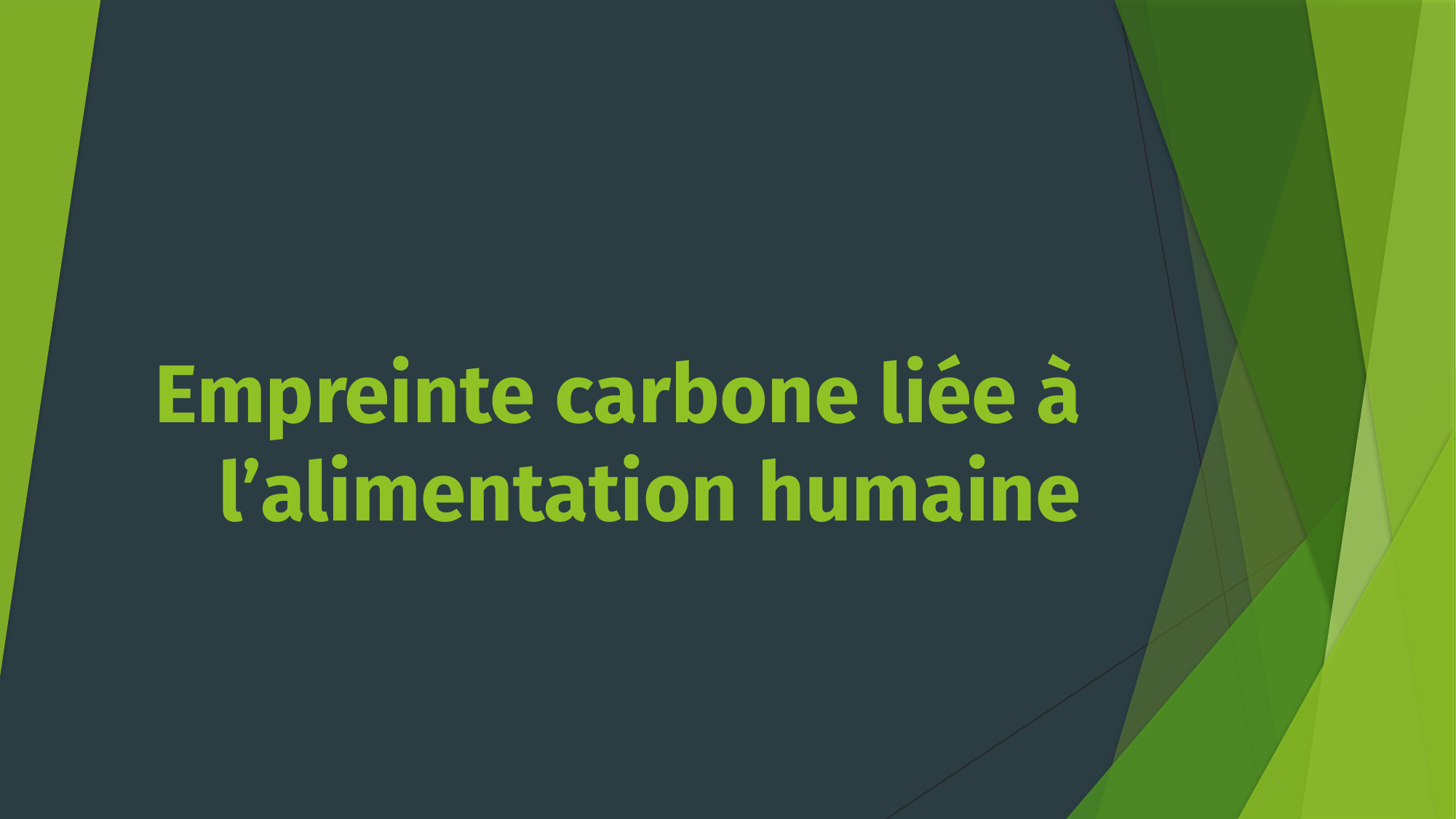

# Empreinte carbone liée à l’alimentation humaine